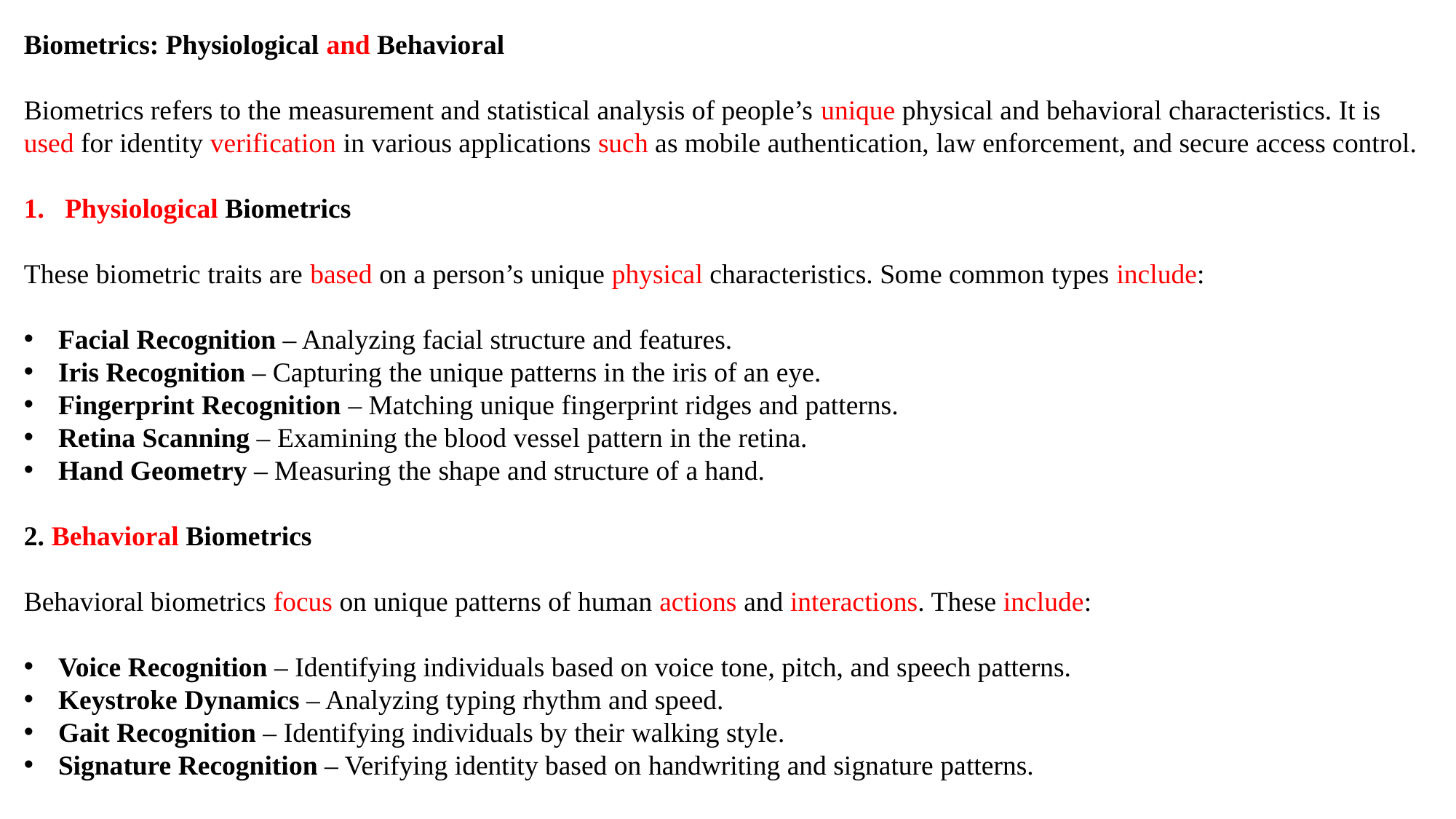

Biometrics: Physiological and Behavioral

Biometrics refers to the measurement and statistical analysis of people’s unique physical and behavioral characteristics. It is used for identity verification in various applications such as mobile authentication, law enforcement, and secure access control.

Physiological Biometrics
These biometric traits are based on a person’s unique physical characteristics. Some common types include:

Facial Recognition – Analyzing facial structure and features.
Iris Recognition – Capturing the unique patterns in the iris of an eye.
Fingerprint Recognition – Matching unique fingerprint ridges and patterns.
Retina Scanning – Examining the blood vessel pattern in the retina.
Hand Geometry – Measuring the shape and structure of a hand.

2. Behavioral Biometrics
Behavioral biometrics focus on unique patterns of human actions and interactions. These include:

Voice Recognition – Identifying individuals based on voice tone, pitch, and speech patterns.
Keystroke Dynamics – Analyzing typing rhythm and speed.
Gait Recognition – Identifying individuals by their walking style.
Signature Recognition – Verifying identity based on handwriting and signature patterns.